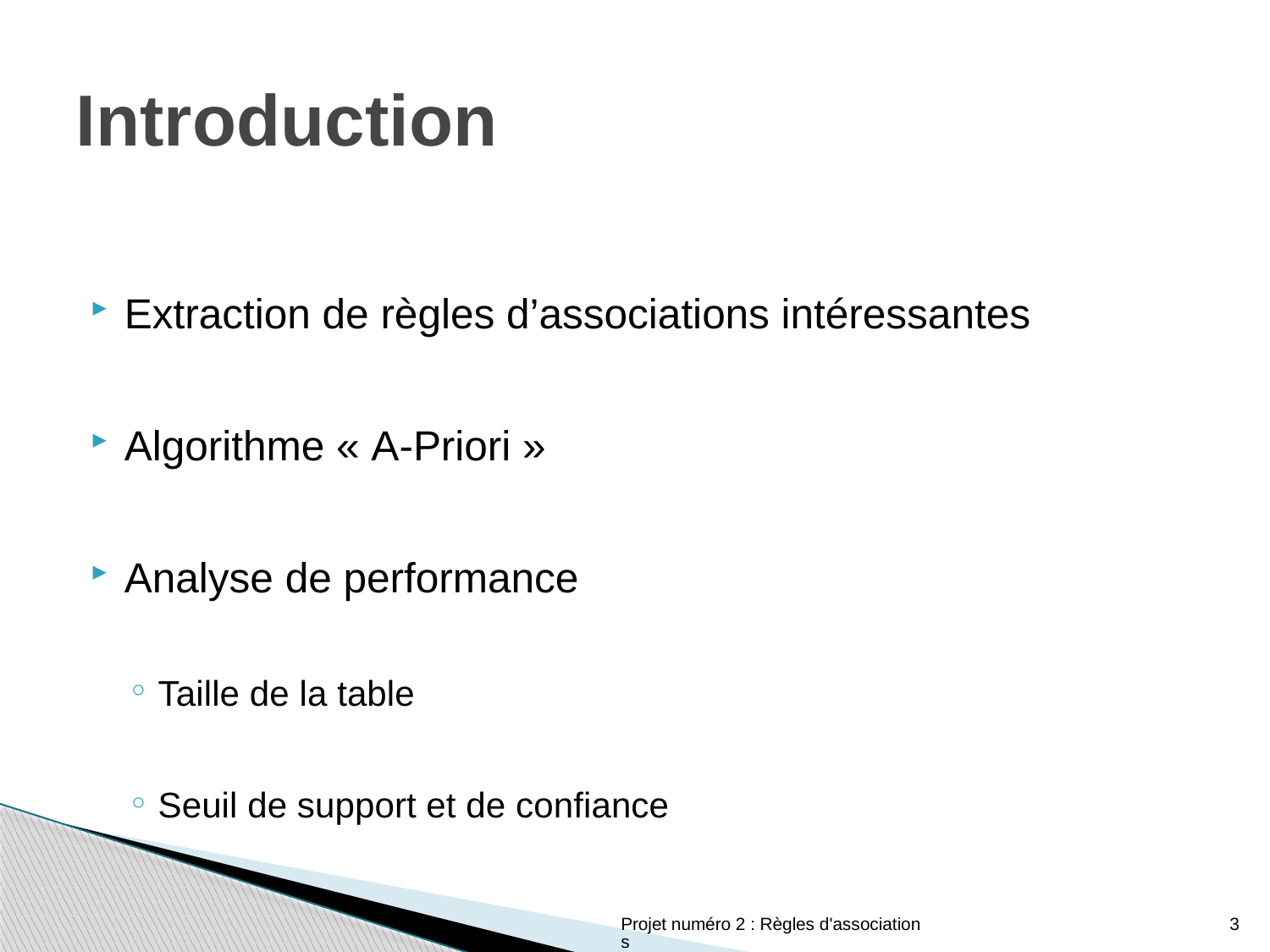

# Introduction
Extraction de règles d’associations intéressantes
Algorithme « A-Priori »
Analyse de performance
Taille de la table
Seuil de support et de confiance
Projet numéro 2 : Règles d'associations
3